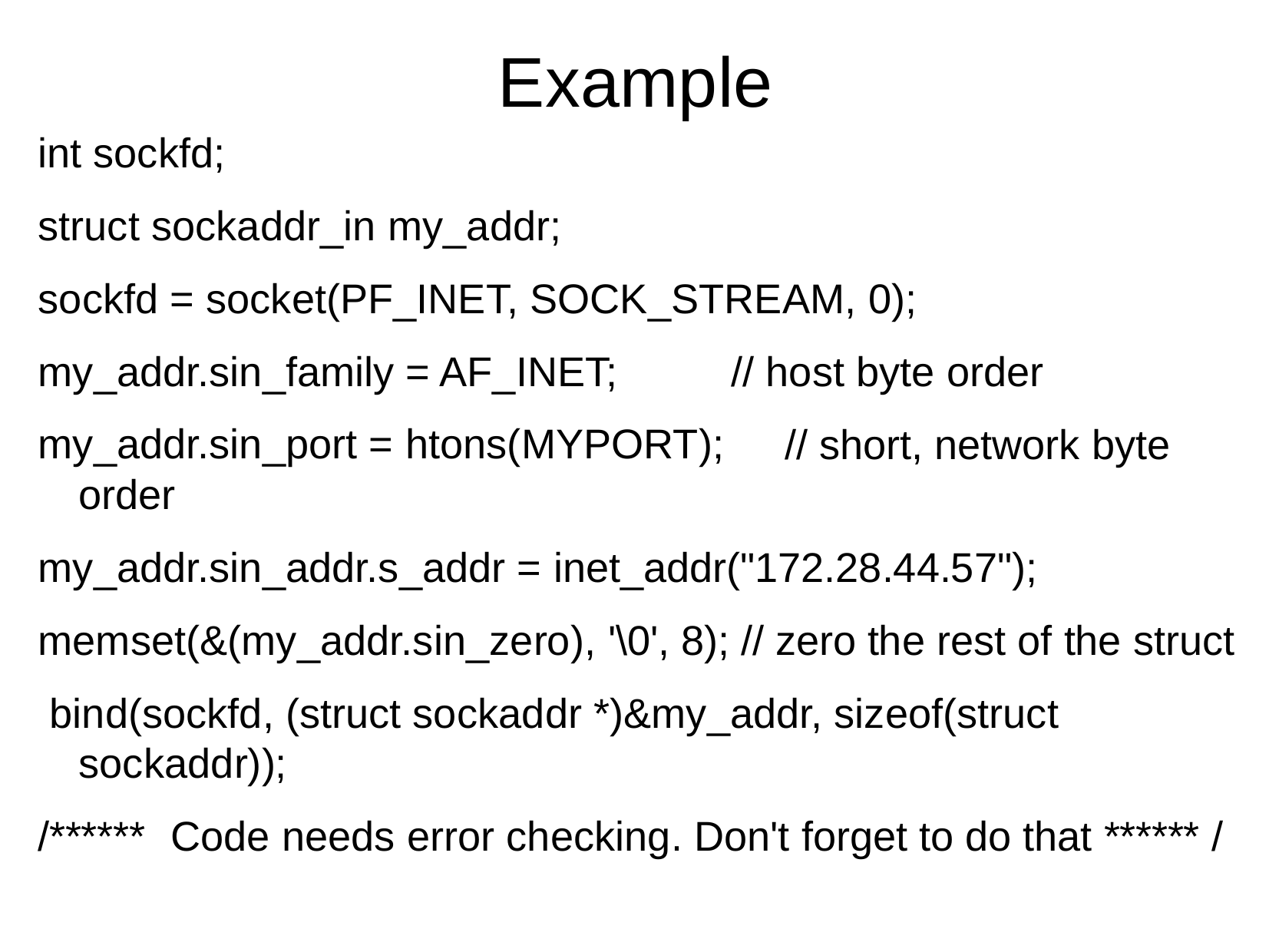

# Example
int sockfd;
struct sockaddr_in my_addr;
sockfd = socket(PF_INET, SOCK_STREAM, 0);
my_addr.sin_family = AF_INET;  my_addr.sin_port = htons(MYPORT);
order
// host byte order
// short, network byte
my_addr.sin_addr.s_addr = inet_addr("172.28.44.57");  memset(&(my_addr.sin_zero), '\0', 8); // zero the rest of the struct  bind(sockfd, (struct sockaddr *)&my_addr, sizeof(struct
sockaddr));
/******	Code needs error checking. Don't forget to do that ****** /